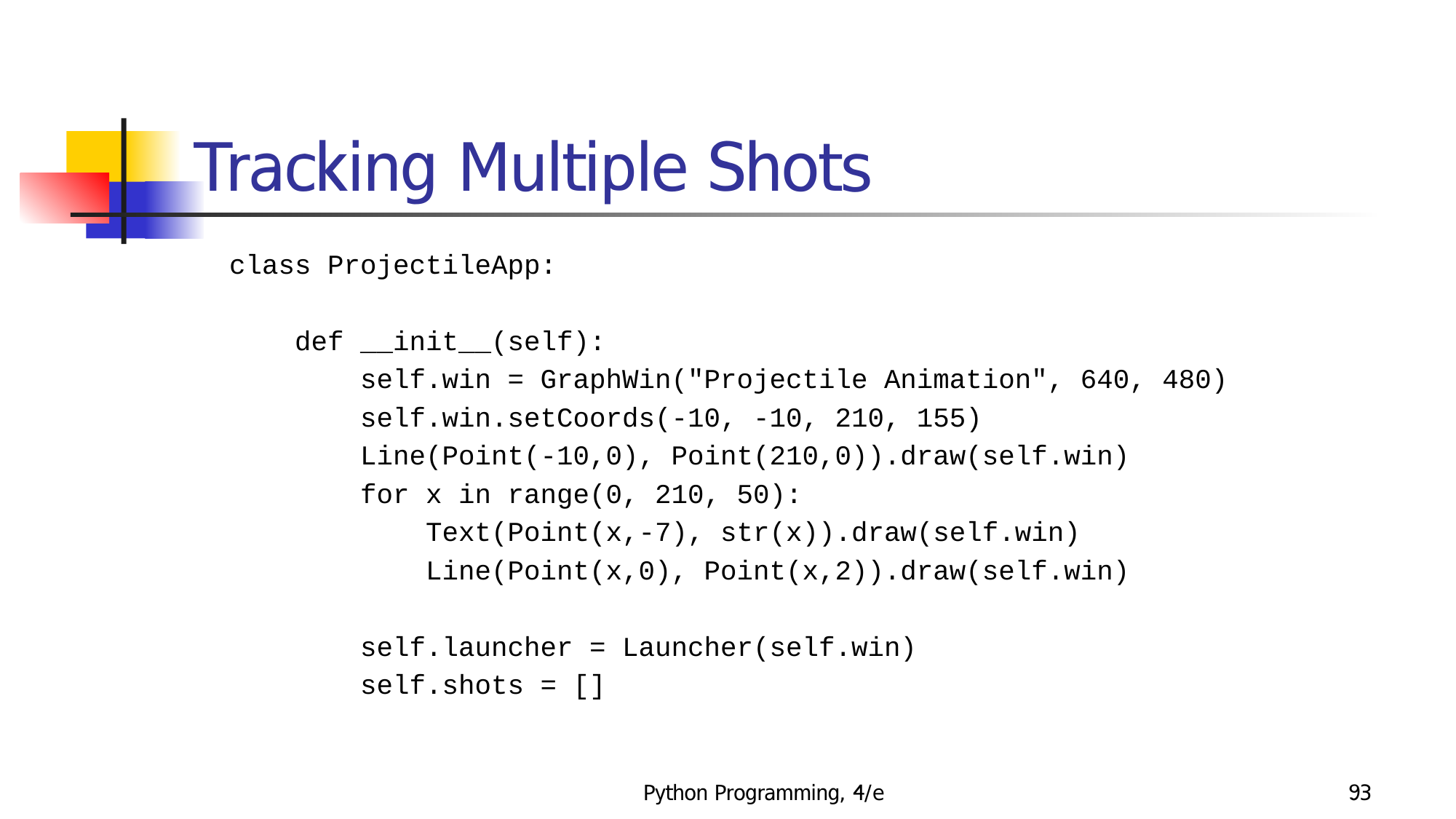

# Tracking Multiple Shots
class ProjectileApp:

    def __init__(self):
        self.win = GraphWin("Projectile Animation", 640, 480)
        self.win.setCoords(-10, -10, 210, 155)
        Line(Point(-10,0), Point(210,0)).draw(self.win)
        for x in range(0, 210, 50):
            Text(Point(x,-7), str(x)).draw(self.win)
            Line(Point(x,0), Point(x,2)).draw(self.win)

        self.launcher = Launcher(self.win)
        self.shots = []
Python Programming, 4/e
93